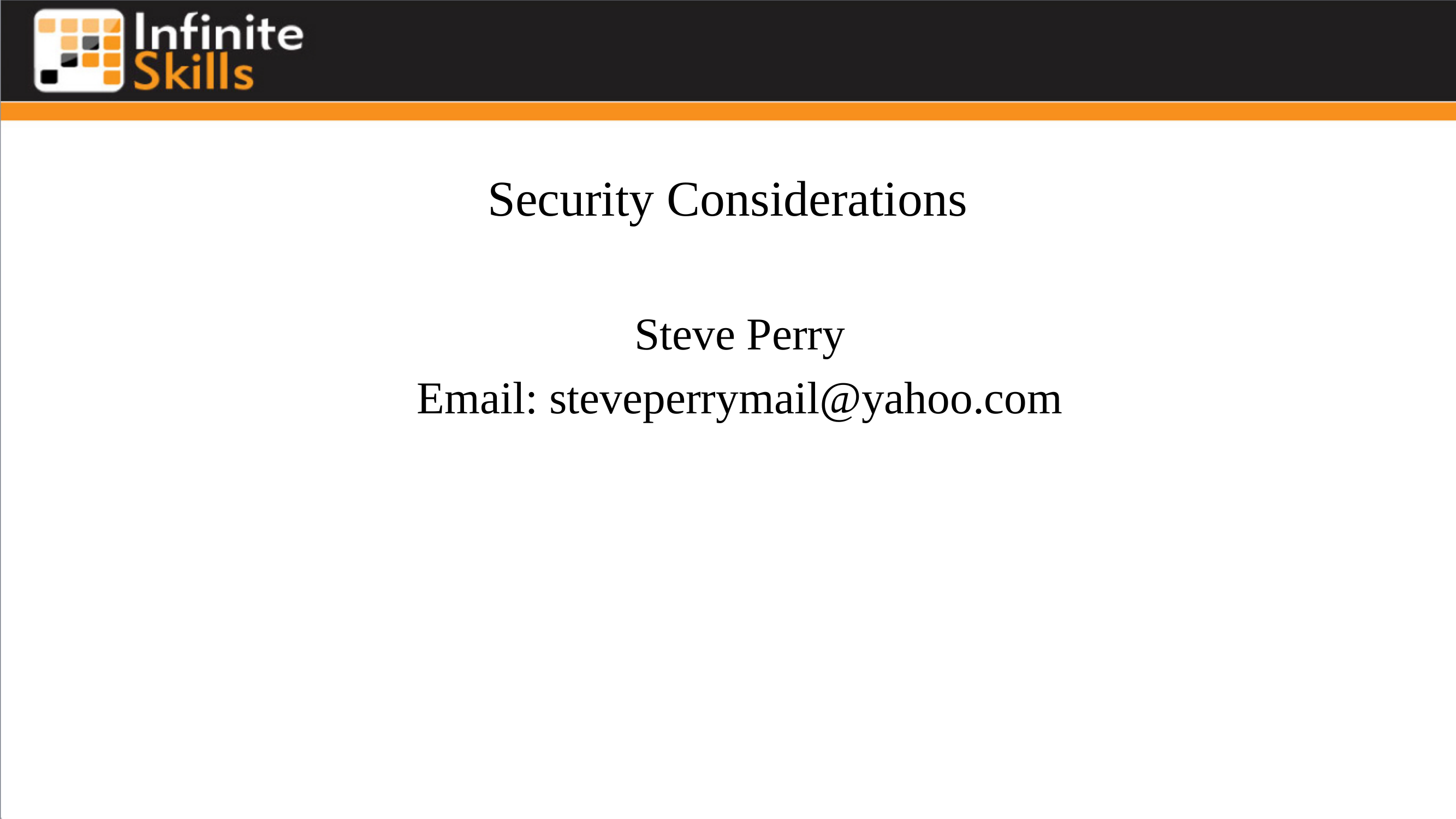

# Security Considerations
Steve Perry
Email: steveperrymail@yahoo.com